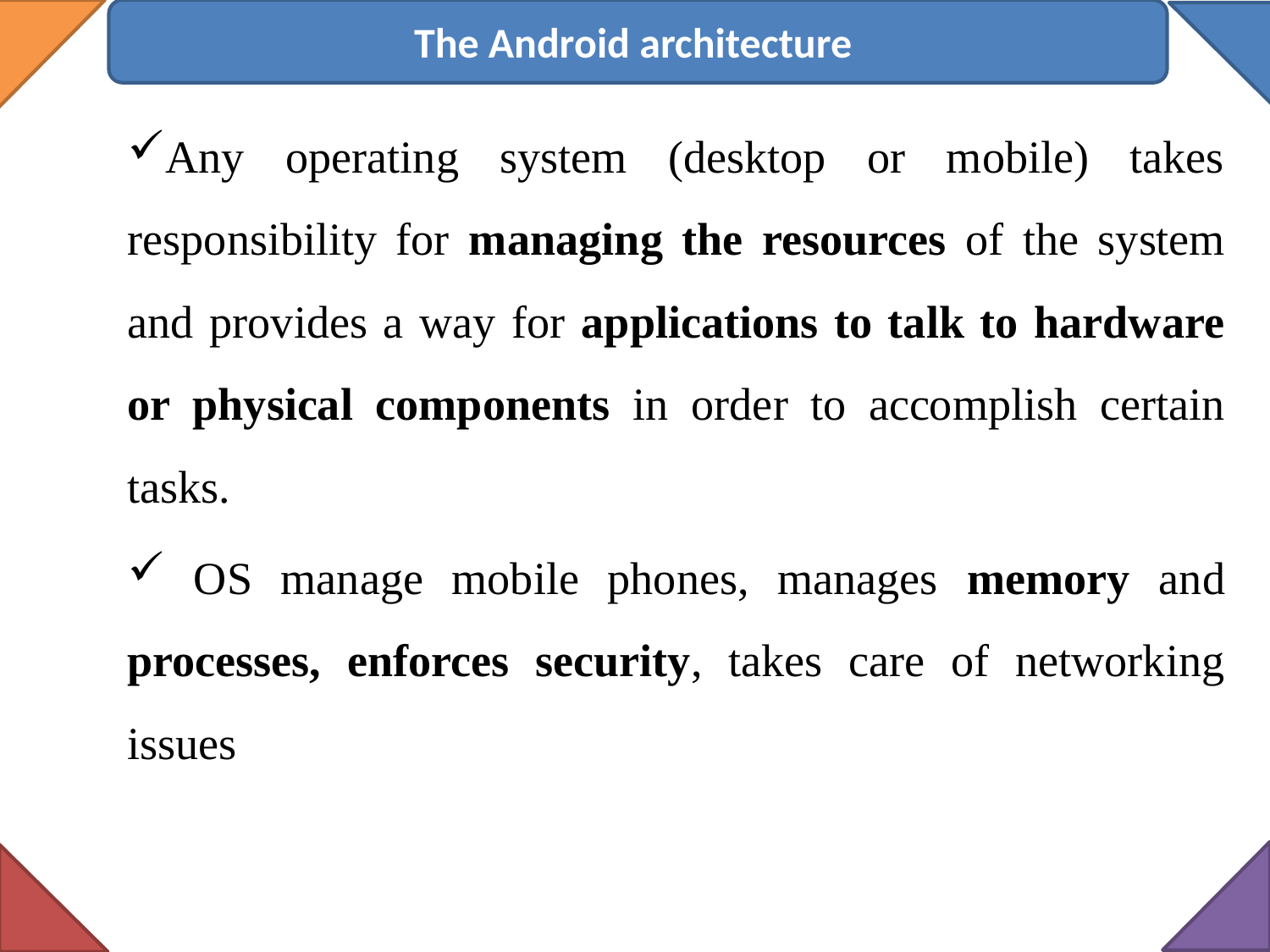

The Android architecture

Any operating system (desktop or mobile) takes responsibility for managing the resources of the system and provides a way for applications to talk to hardware or physical components in order to accomplish certain tasks.
 OS manage mobile phones, manages memory and processes, enforces security, takes care of networking issues